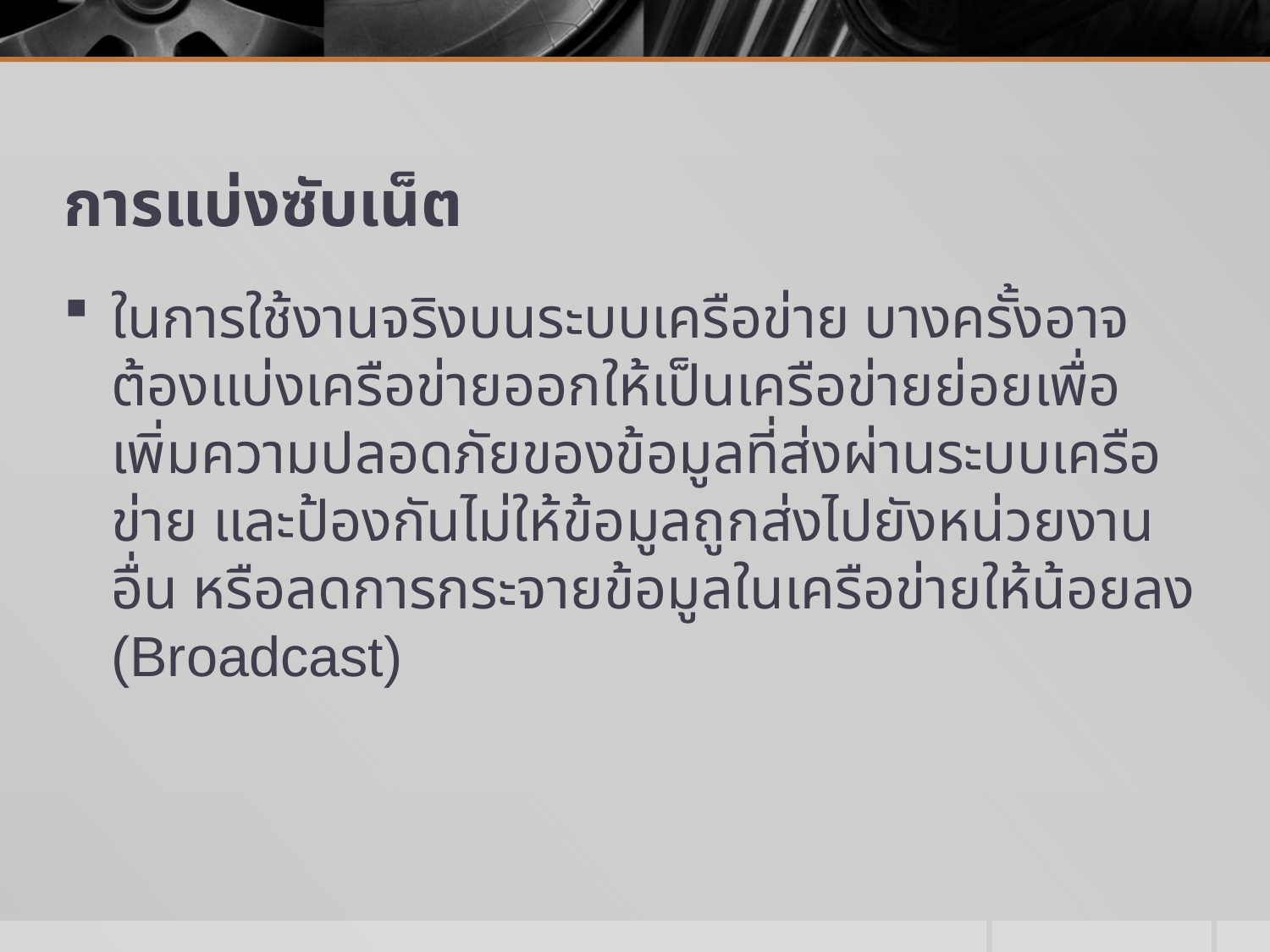

# การแบ่งซับเน็ต
ในการใช้งานจริงบนระบบเครือข่าย บางครั้งอาจต้องแบ่งเครือข่ายออกให้เป็นเครือข่ายย่อยเพื่อเพิ่มความปลอดภัยของข้อมูลที่ส่งผ่านระบบเครือข่าย และป้องกันไม่ให้ข้อมูลถูกส่งไปยังหน่วยงานอื่น หรือลดการกระจายข้อมูลในเครือข่ายให้น้อยลง (Broadcast)